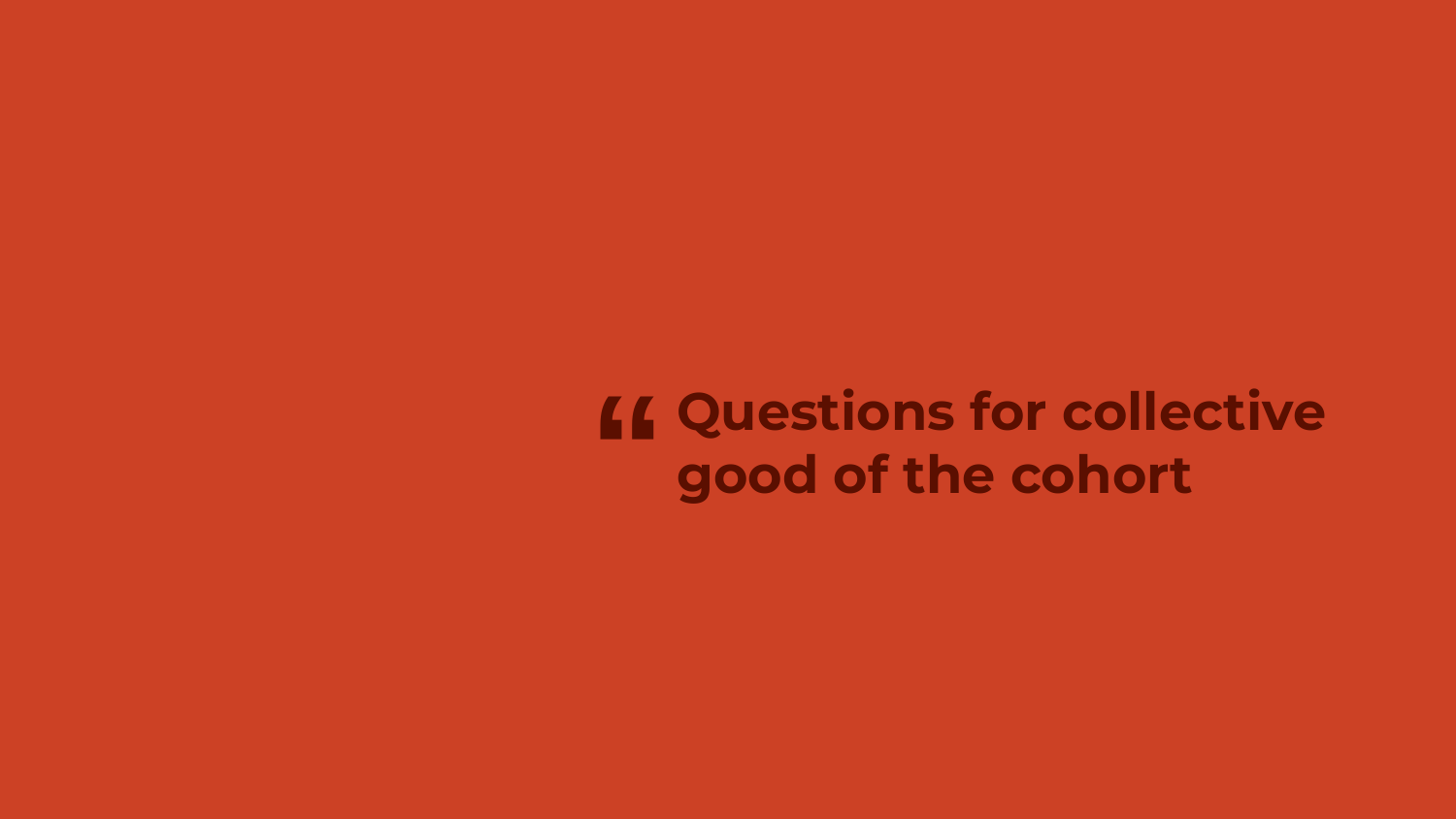

“
Questions for collective good of the cohort